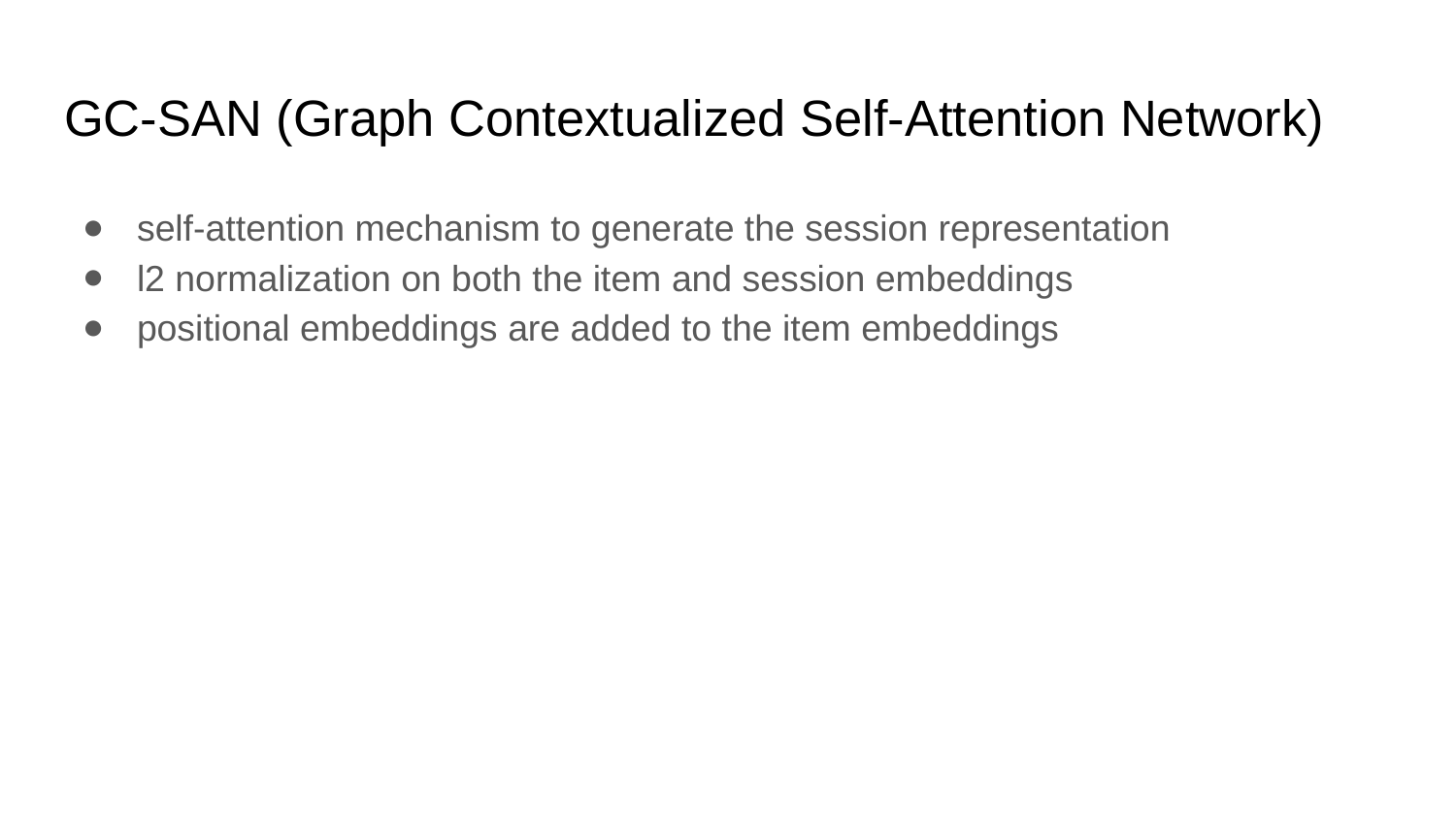

# GC-SAN (Graph Contextualized Self-Attention Network)

self-attention mechanism to generate the session representation
l2 normalization on both the item and session embeddings
positional embeddings are added to the item embeddings